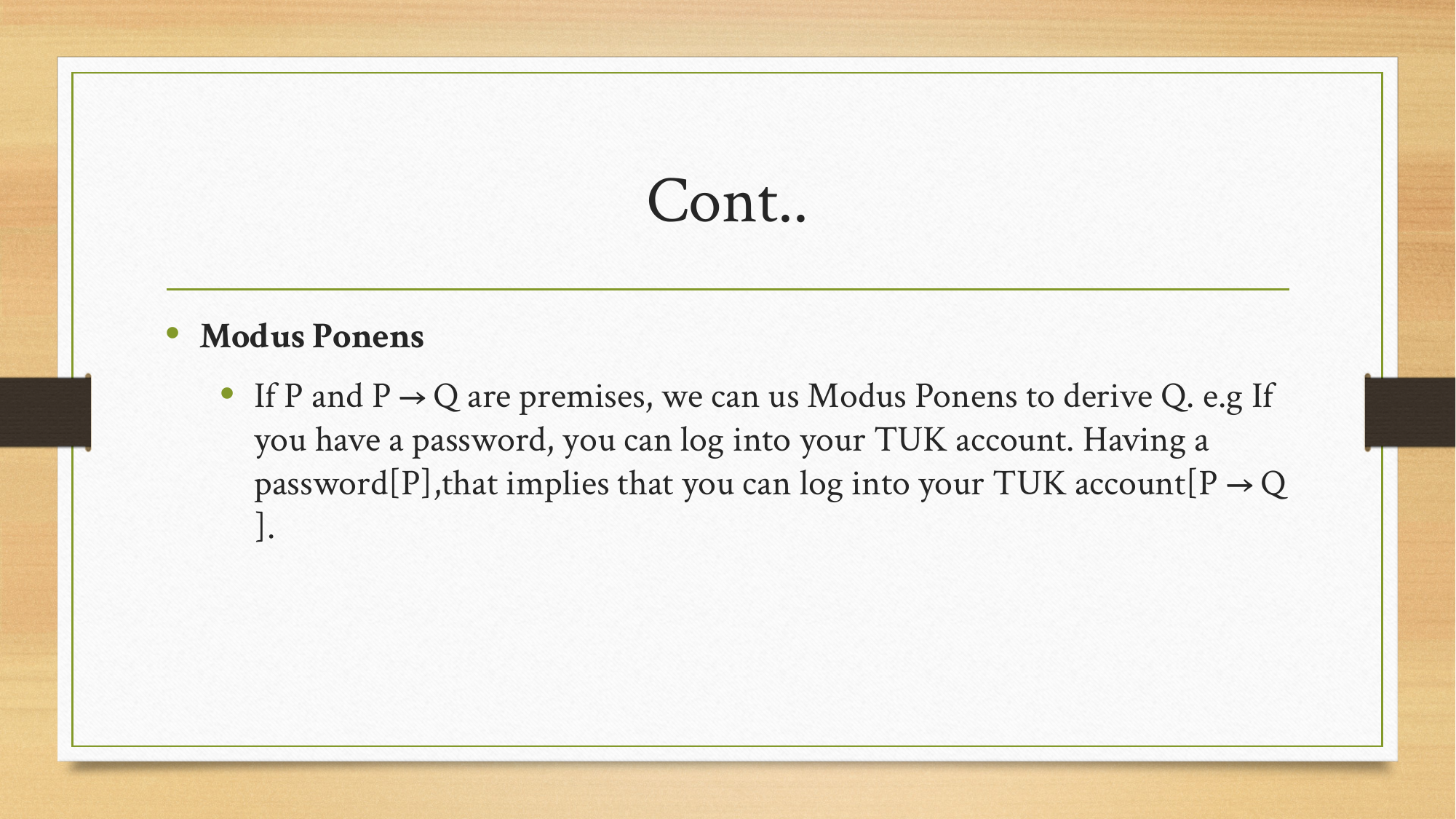

# Cont..
Modus Ponens
If P and P → Q are premises, we can us Modus Ponens to derive Q. e.g If you have a password, you can log into your TUK account. Having a password[P],that implies that you can log into your TUK account[P → Q ].